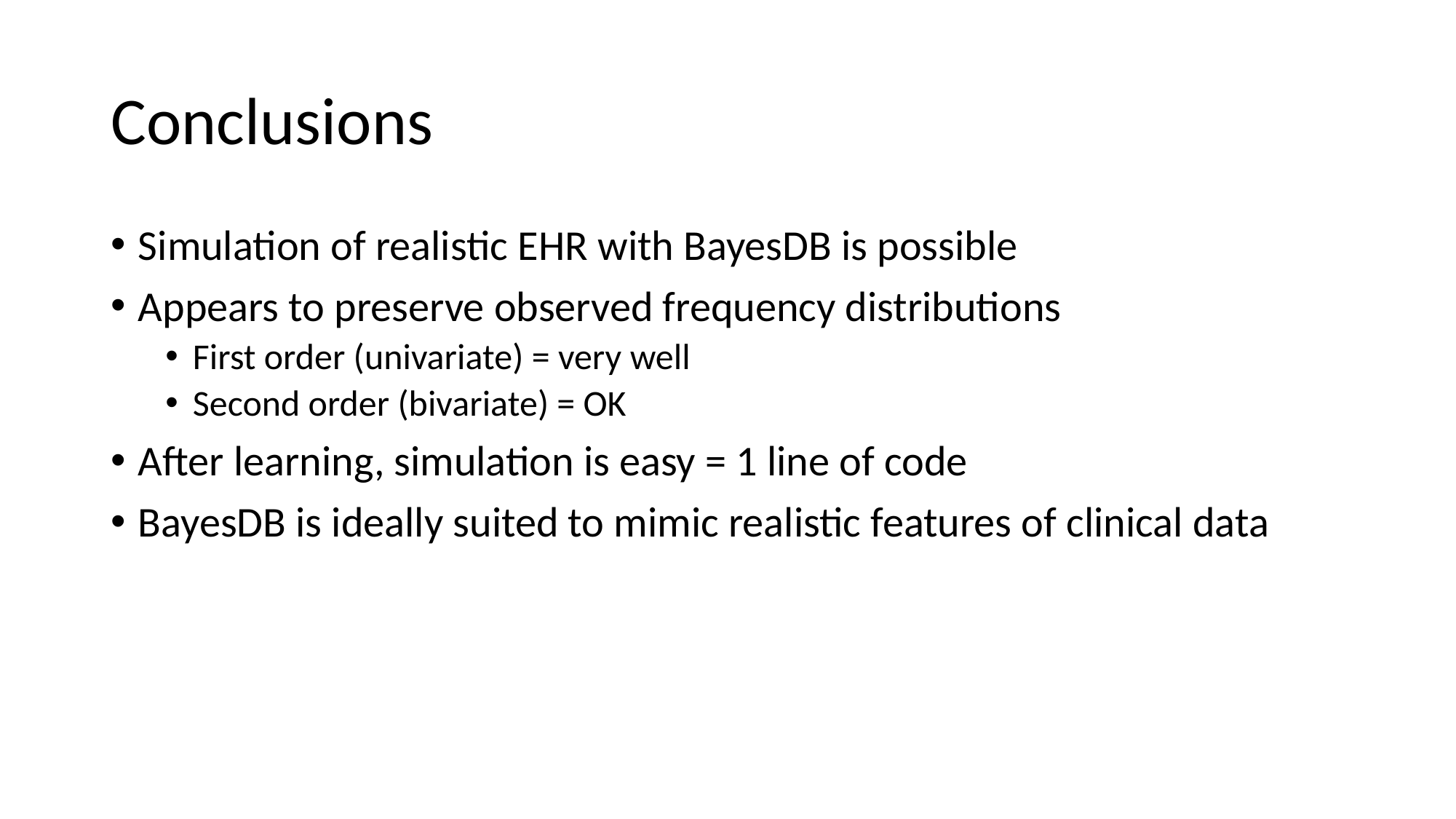

# Conclusions
Simulation of realistic EHR with BayesDB is possible
Appears to preserve observed frequency distributions
First order (univariate) = very well
Second order (bivariate) = OK
After learning, simulation is easy = 1 line of code
BayesDB is ideally suited to mimic realistic features of clinical data